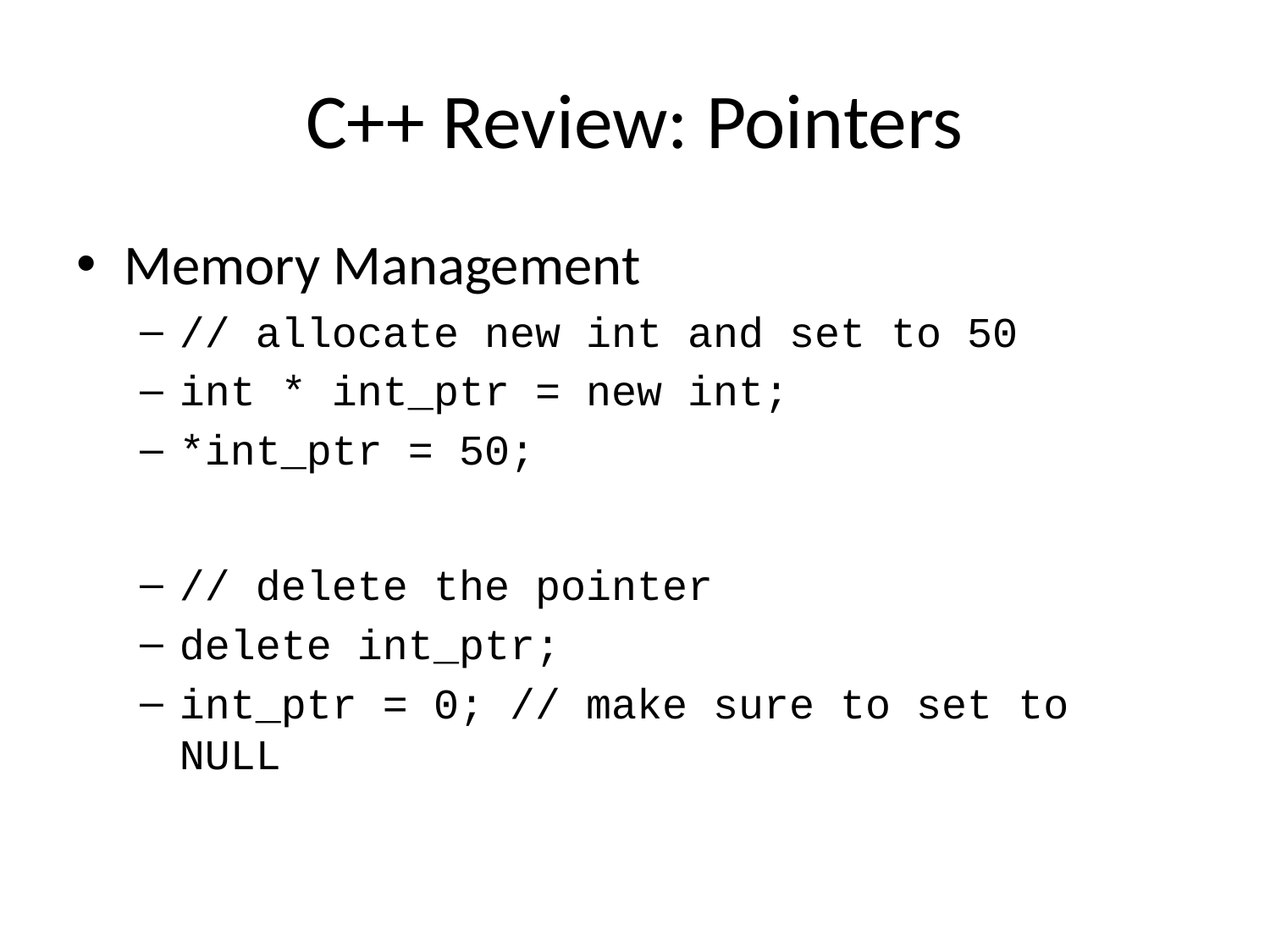

# C++ Review: Pointers
Memory Management
// allocate new int and set to 50
int * int_ptr = new int;
*int_ptr = 50;

// delete the pointer
delete int_ptr;
int_ptr = 0; // make sure to set to NULL